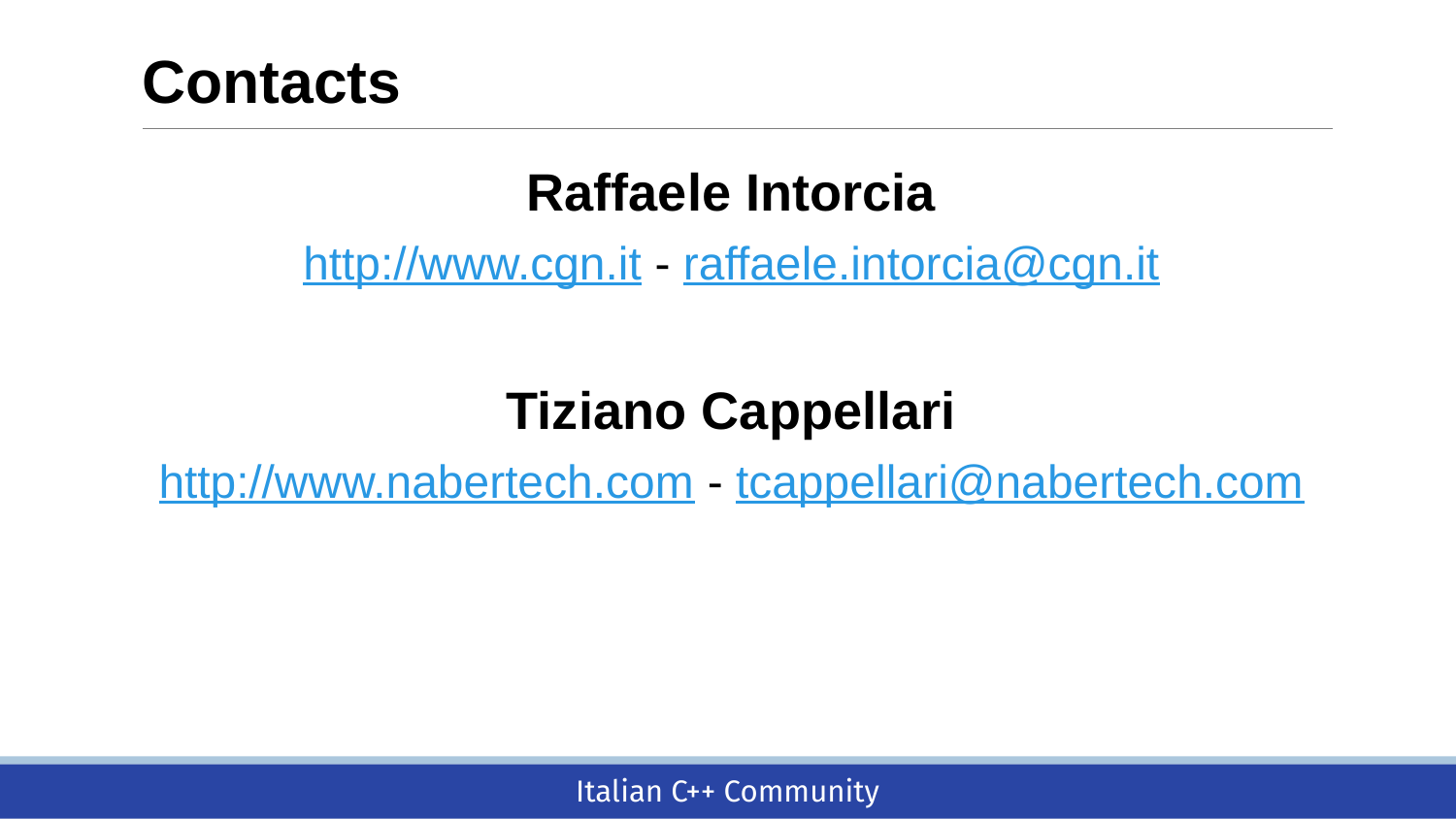

# Contacts
Raffaele Intorcia
http://www.cgn.it - raffaele.intorcia@cgn.it

Tiziano Cappellari
http://www.nabertech.com - tcappellari@nabertech.com